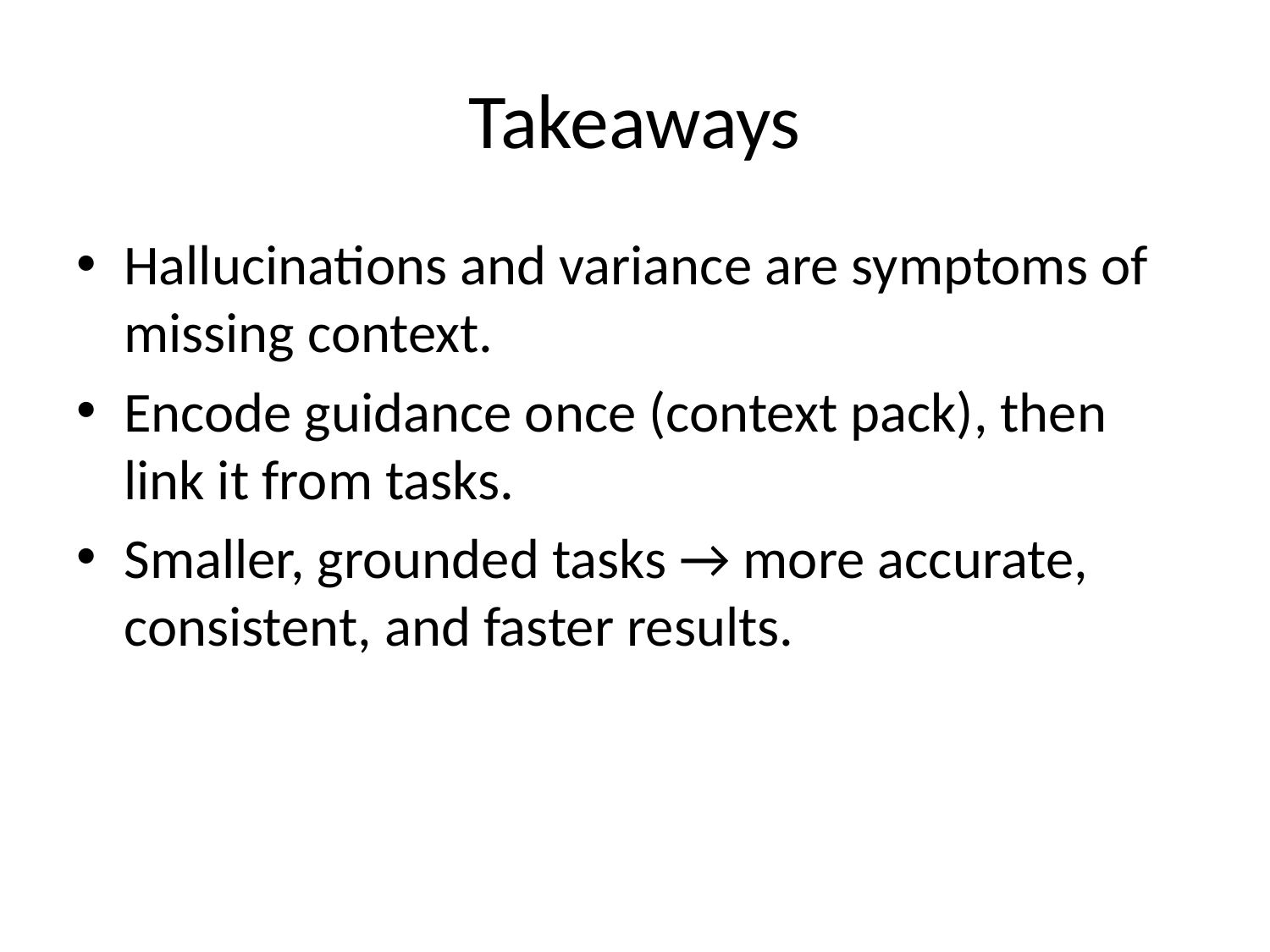

# Takeaways
Hallucinations and variance are symptoms of missing context.
Encode guidance once (context pack), then link it from tasks.
Smaller, grounded tasks → more accurate, consistent, and faster results.